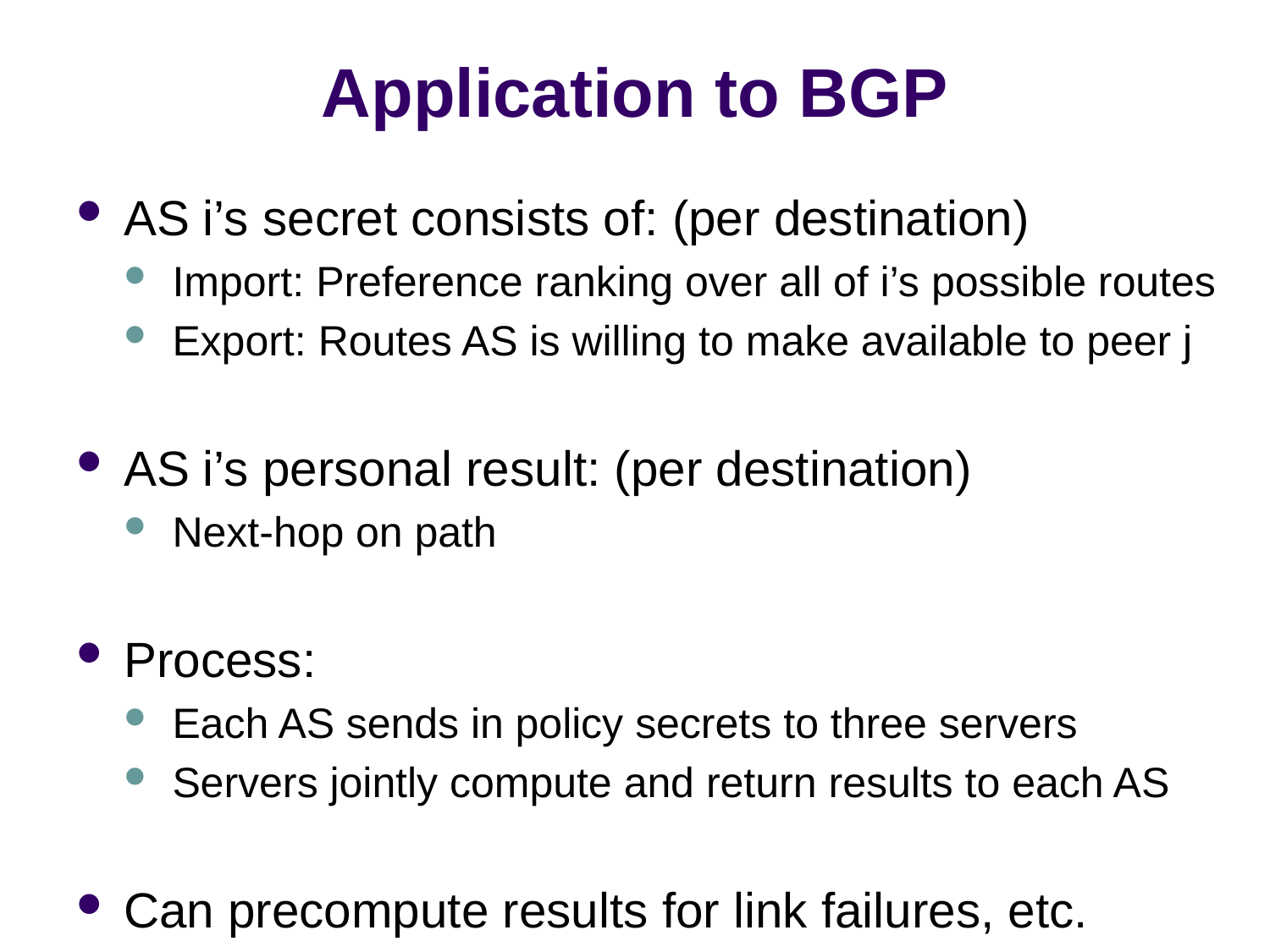

# Application to BGP
AS i’s secret consists of: (per destination)
Import: Preference ranking over all of i’s possible routes
Export: Routes AS is willing to make available to peer j

AS i’s personal result: (per destination)
Next-hop on path

Process:
Each AS sends in policy secrets to three servers
Servers jointly compute and return results to each AS

Can precompute results for link failures, etc.